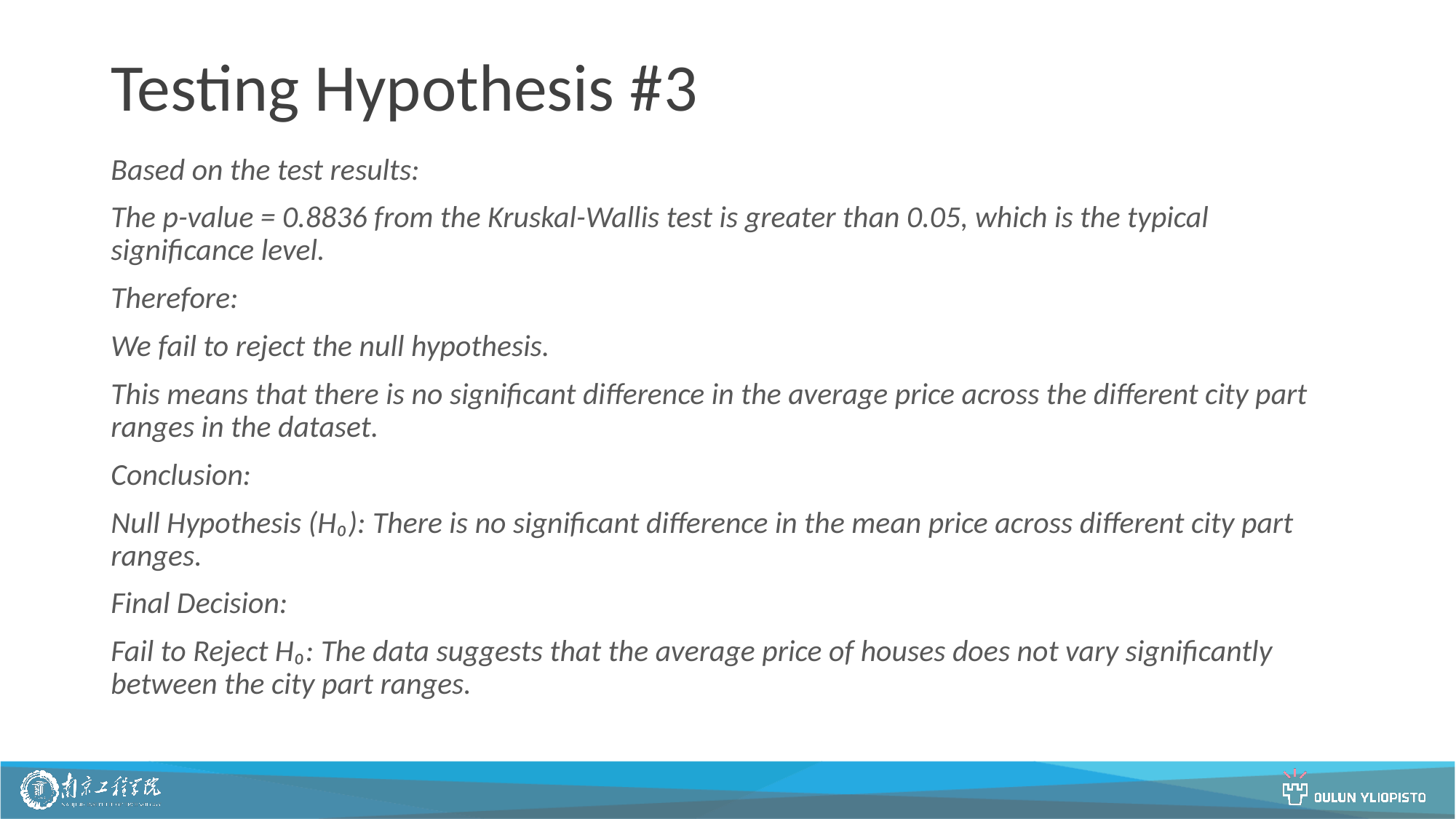

# Testing Hypothesis #3
Based on the test results:
The p-value = 0.8836 from the Kruskal-Wallis test is greater than 0.05, which is the typical significance level.
Therefore:
We fail to reject the null hypothesis.
This means that there is no significant difference in the average price across the different city part ranges in the dataset.
Conclusion:
Null Hypothesis (H₀): There is no significant difference in the mean price across different city part ranges.
Final Decision:
Fail to Reject H₀: The data suggests that the average price of houses does not vary significantly between the city part ranges.